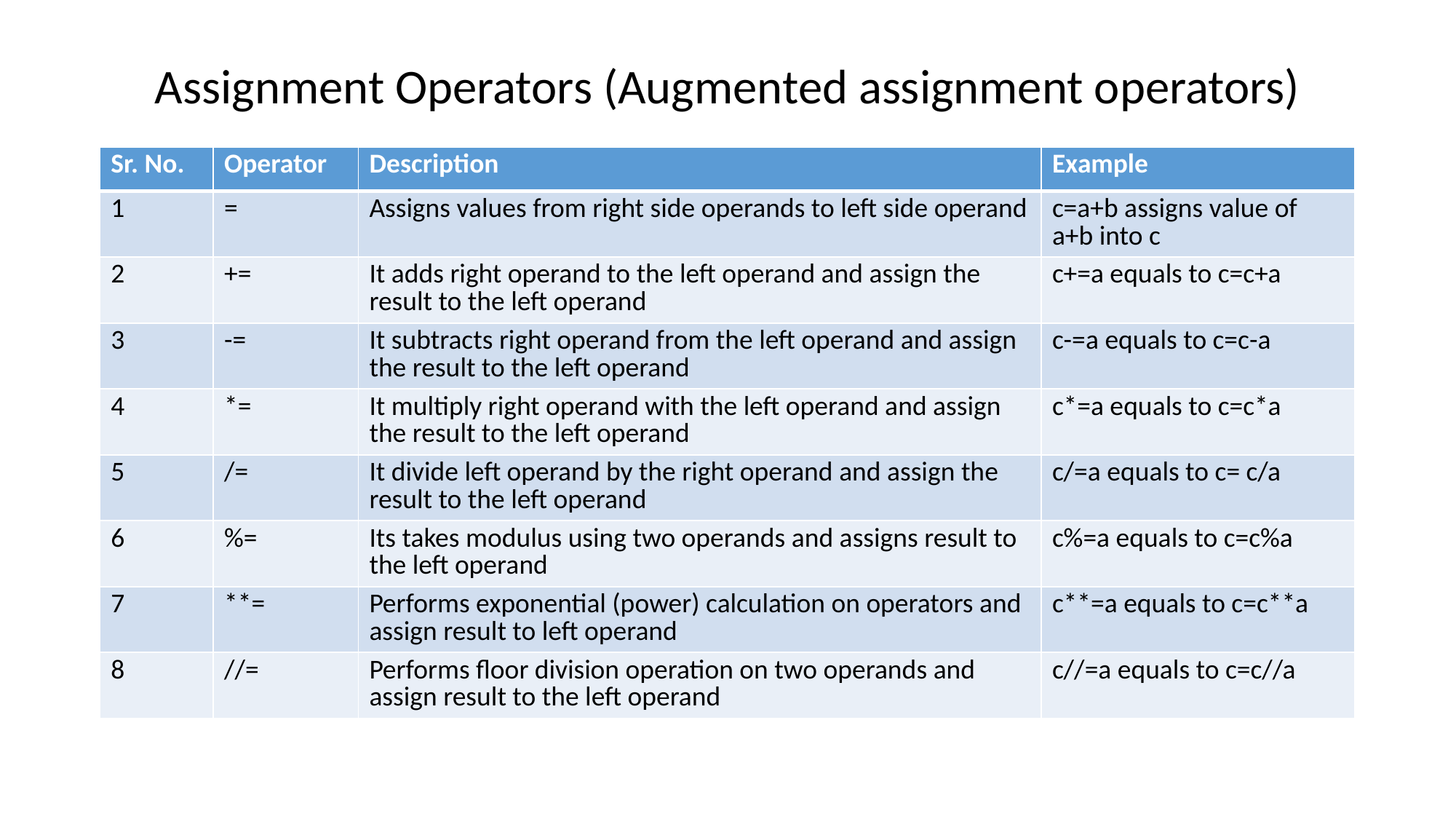

# Assignment Operators (Augmented assignment operators)
| Sr. No. | Operator | Description | Example |
| --- | --- | --- | --- |
| 1 | = | Assigns values from right side operands to left side operand | c=a+b assigns value of a+b into c |
| 2 | += | It adds right operand to the left operand and assign the result to the left operand | c+=a equals to c=c+a |
| 3 | -= | It subtracts right operand from the left operand and assign the result to the left operand | c-=a equals to c=c-a |
| 4 | \*= | It multiply right operand with the left operand and assign the result to the left operand | c\*=a equals to c=c\*a |
| 5 | /= | It divide left operand by the right operand and assign the result to the left operand | c/=a equals to c= c/a |
| 6 | %= | Its takes modulus using two operands and assigns result to the left operand | c%=a equals to c=c%a |
| 7 | \*\*= | Performs exponential (power) calculation on operators and assign result to left operand | c\*\*=a equals to c=c\*\*a |
| 8 | //= | Performs floor division operation on two operands and assign result to the left operand | c//=a equals to c=c//a |